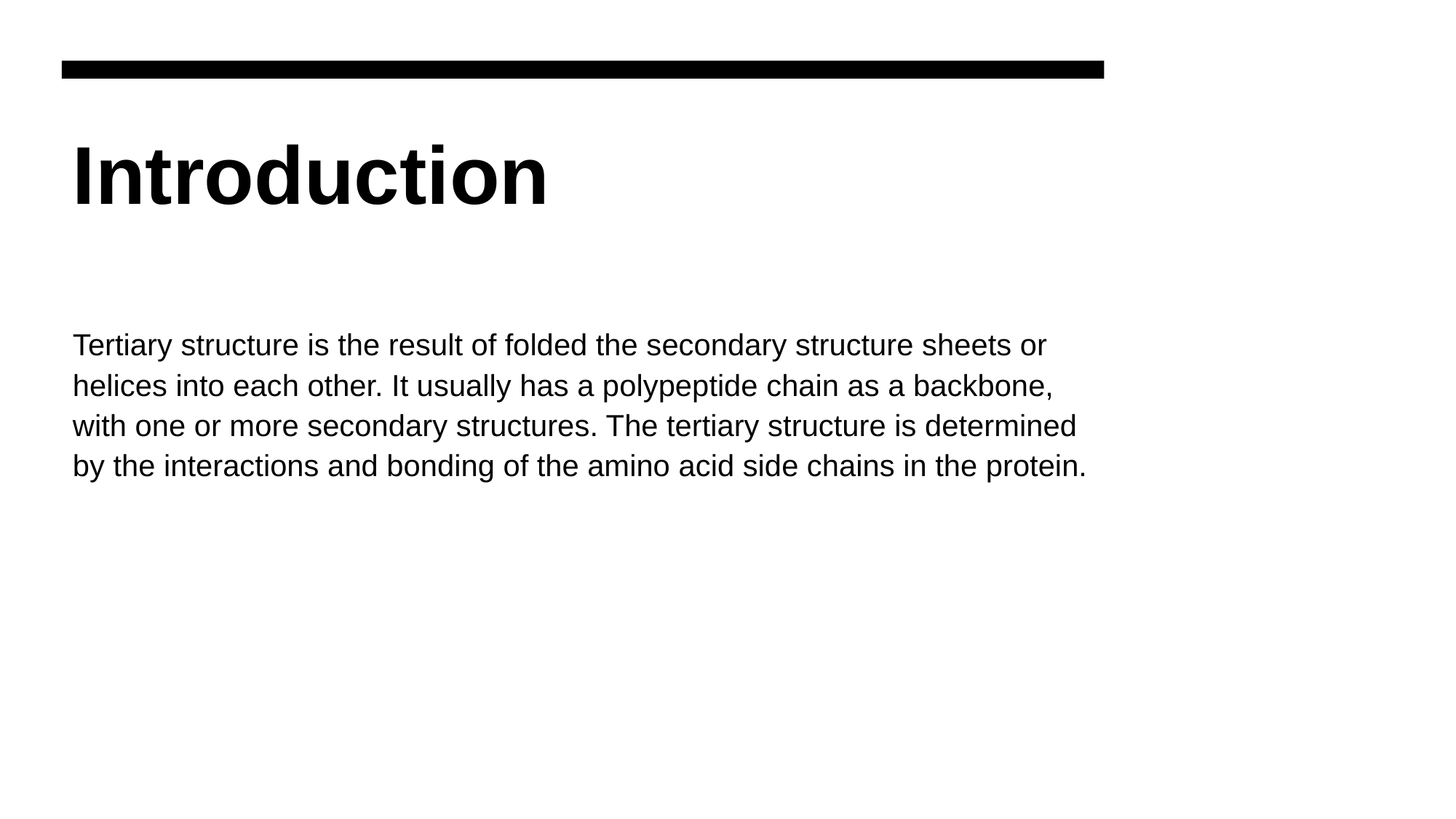

# Introduction
Tertiary structure is the result of folded the secondary structure sheets or helices into each other. It usually has a polypeptide chain as a backbone, with one or more secondary structures. The tertiary structure is determined by the interactions and bonding of the amino acid side chains in the protein.